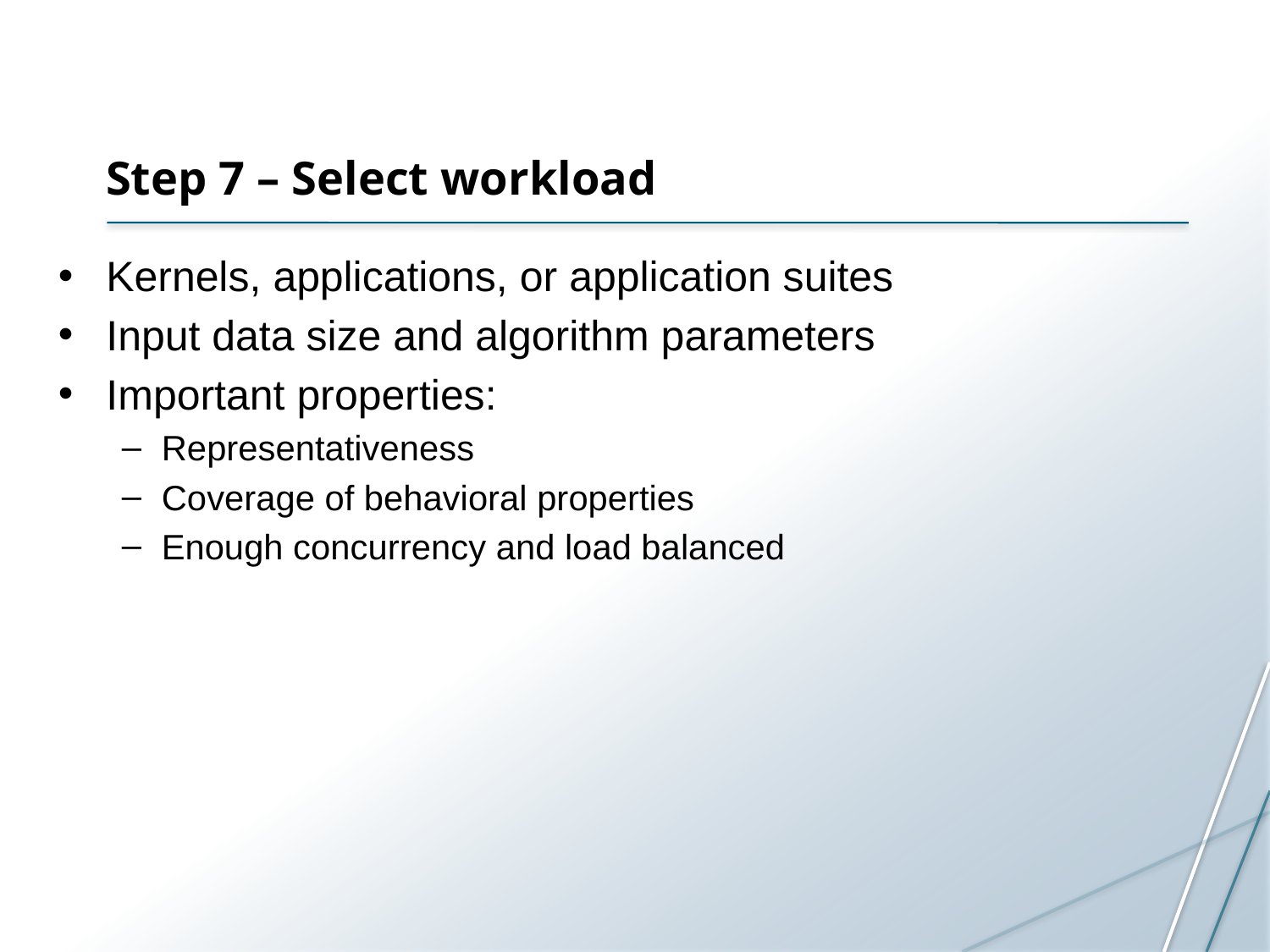

# Step 7 – Select workload
Kernels, applications, or application suites
Input data size and algorithm parameters
Important properties:
Representativeness
Coverage of behavioral properties
Enough concurrency and load balanced